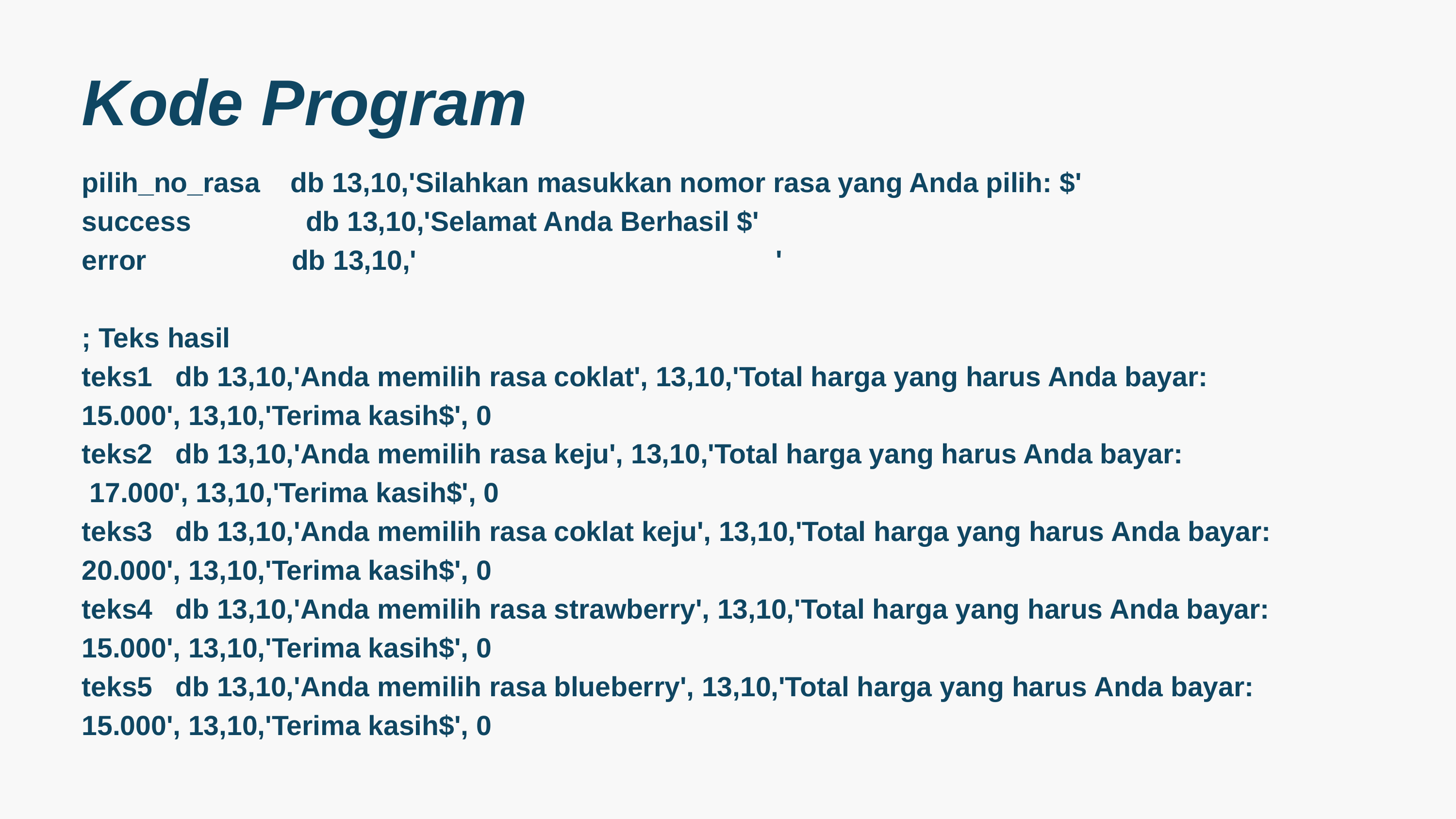

Kode Program
pilih_no_rasa    db 13,10,'Silahkan masukkan nomor rasa yang Anda pilih: $'
success               db 13,10,'Selamat Anda Berhasil $'
error                   db 13,10,'                                               '

; Teks hasil
teks1   db 13,10,'Anda memilih rasa coklat', 13,10,'Total harga yang harus Anda bayar: 15.000', 13,10,'Terima kasih$', 0
teks2   db 13,10,'Anda memilih rasa keju', 13,10,'Total harga yang harus Anda bayar:
 17.000', 13,10,'Terima kasih$', 0
teks3   db 13,10,'Anda memilih rasa coklat keju', 13,10,'Total harga yang harus Anda bayar: 20.000', 13,10,'Terima kasih$', 0
teks4   db 13,10,'Anda memilih rasa strawberry', 13,10,'Total harga yang harus Anda bayar: 15.000', 13,10,'Terima kasih$', 0
teks5   db 13,10,'Anda memilih rasa blueberry', 13,10,'Total harga yang harus Anda bayar: 15.000', 13,10,'Terima kasih$', 0